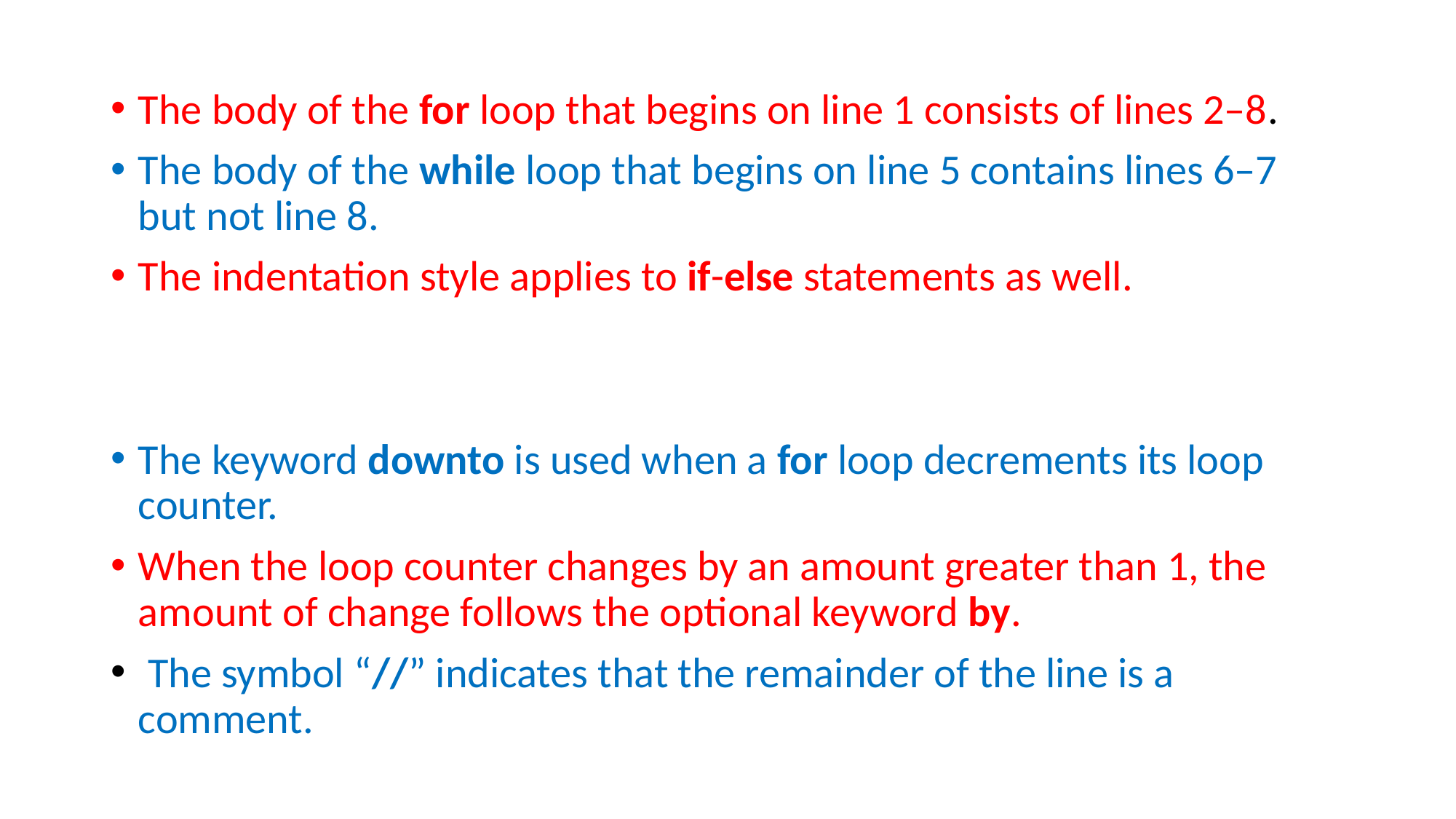

The body of the for loop that begins on line 1 consists of lines 2–8.
The body of the while loop that begins on line 5 contains lines 6–7 but not line 8.
The indentation style applies to if-else statements as well.

The keyword downto is used when a for loop decrements its loop counter.
When the loop counter changes by an amount greater than 1, the amount of change follows the optional keyword by.
 The symbol “//” indicates that the remainder of the line is a comment.